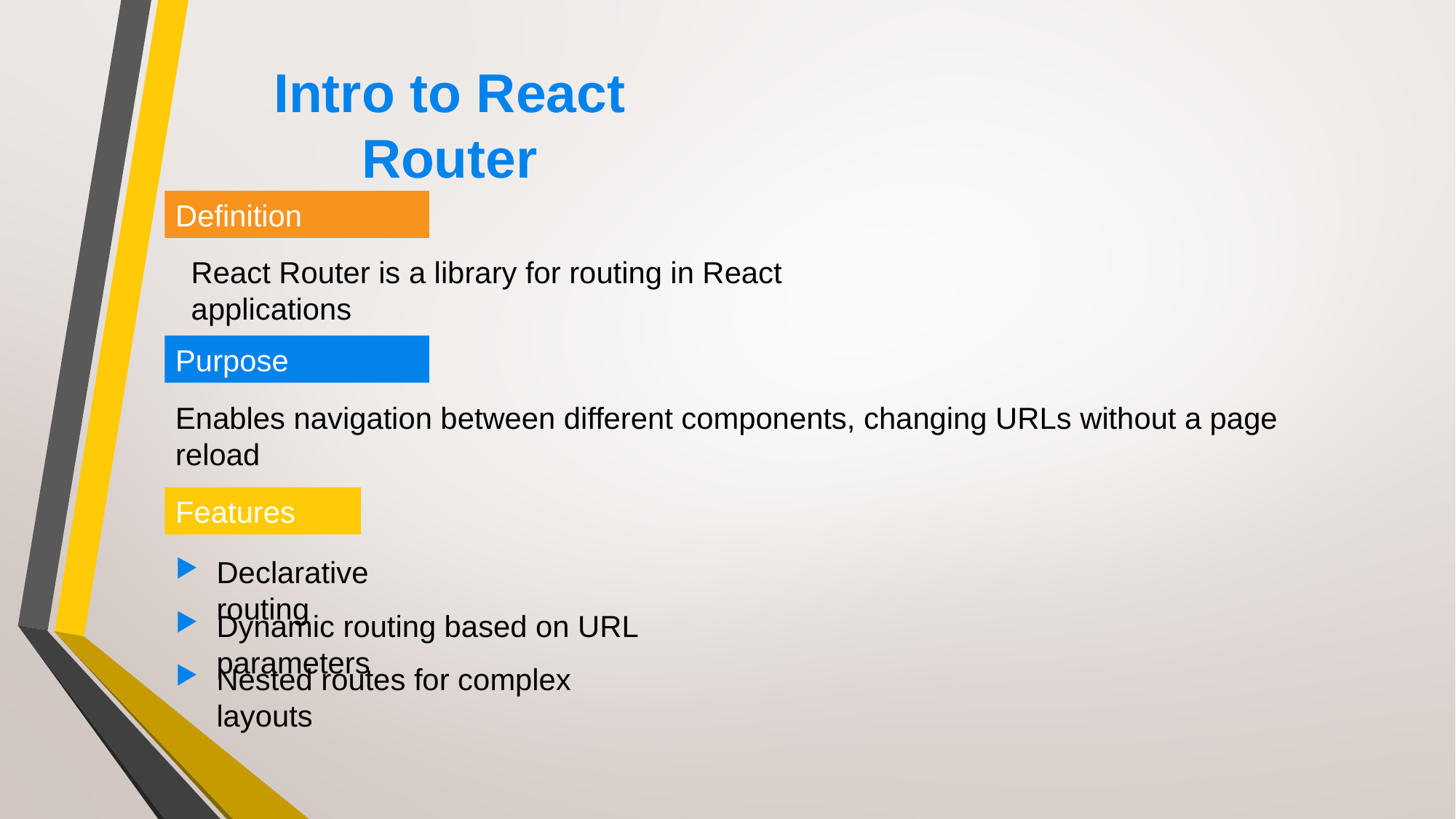

# Intro to React Router
Definition
React Router is a library for routing in React applications
Purpose
Enables navigation between different components, changing URLs without a page reload
Features
Declarative routing
Dynamic routing based on URL parameters
Nested routes for complex layouts